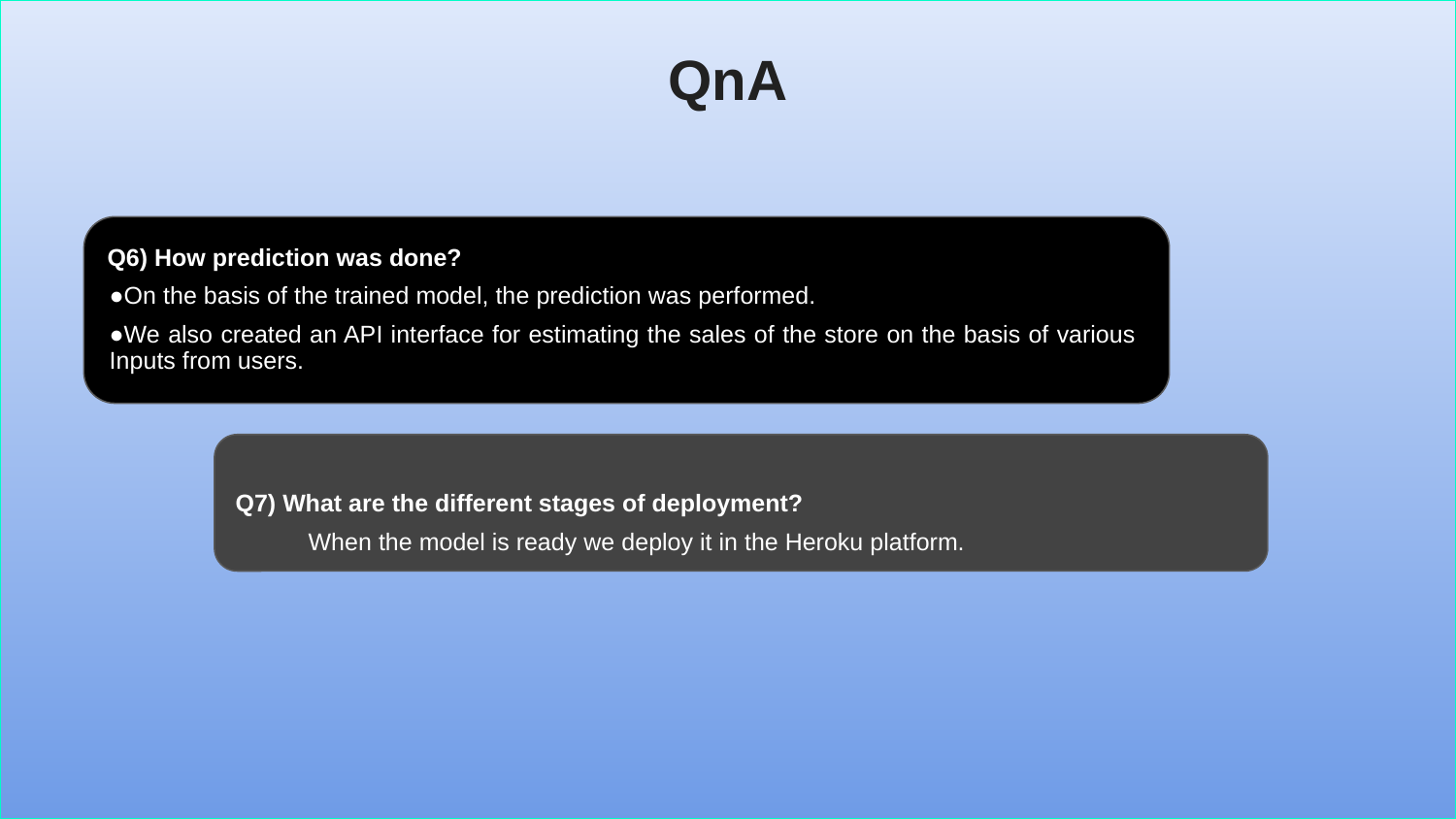

QnA
Q6) How prediction was done?
●On the basis of the trained model, the prediction was performed.
●We also created an API interface for estimating the sales of the store on the basis of various  Inputs from users.

Q7) What are the different stages of deployment?
When the model is ready we deploy it in the Heroku platform.